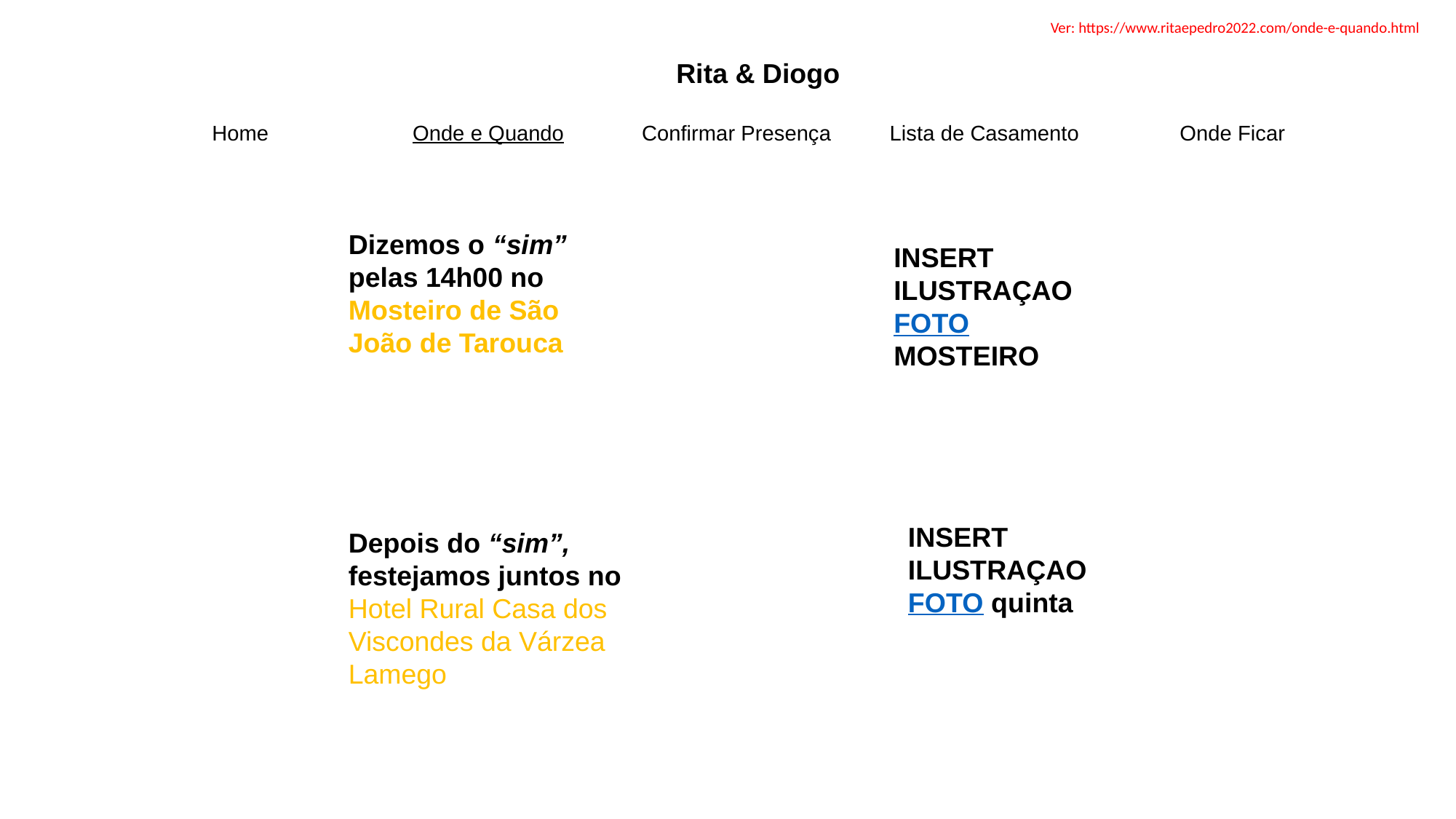

Ver: https://www.ritaepedro2022.com/onde-e-quando.html
Rita & Diogo
| Home | Onde e Quando | Confirmar Presença | Lista de Casamento | Onde Ficar |
| --- | --- | --- | --- | --- |
Dizemos o “sim” pelas 14h00 no
Mosteiro de São João de Tarouca
INSERT ILUSTRAÇAO FOTO MOSTEIRO

Depois do “sim”, festejamos juntos no Hotel Rural Casa dos Viscondes da Várzea
Lamego
INSERT ILUSTRAÇAO FOTO quinta